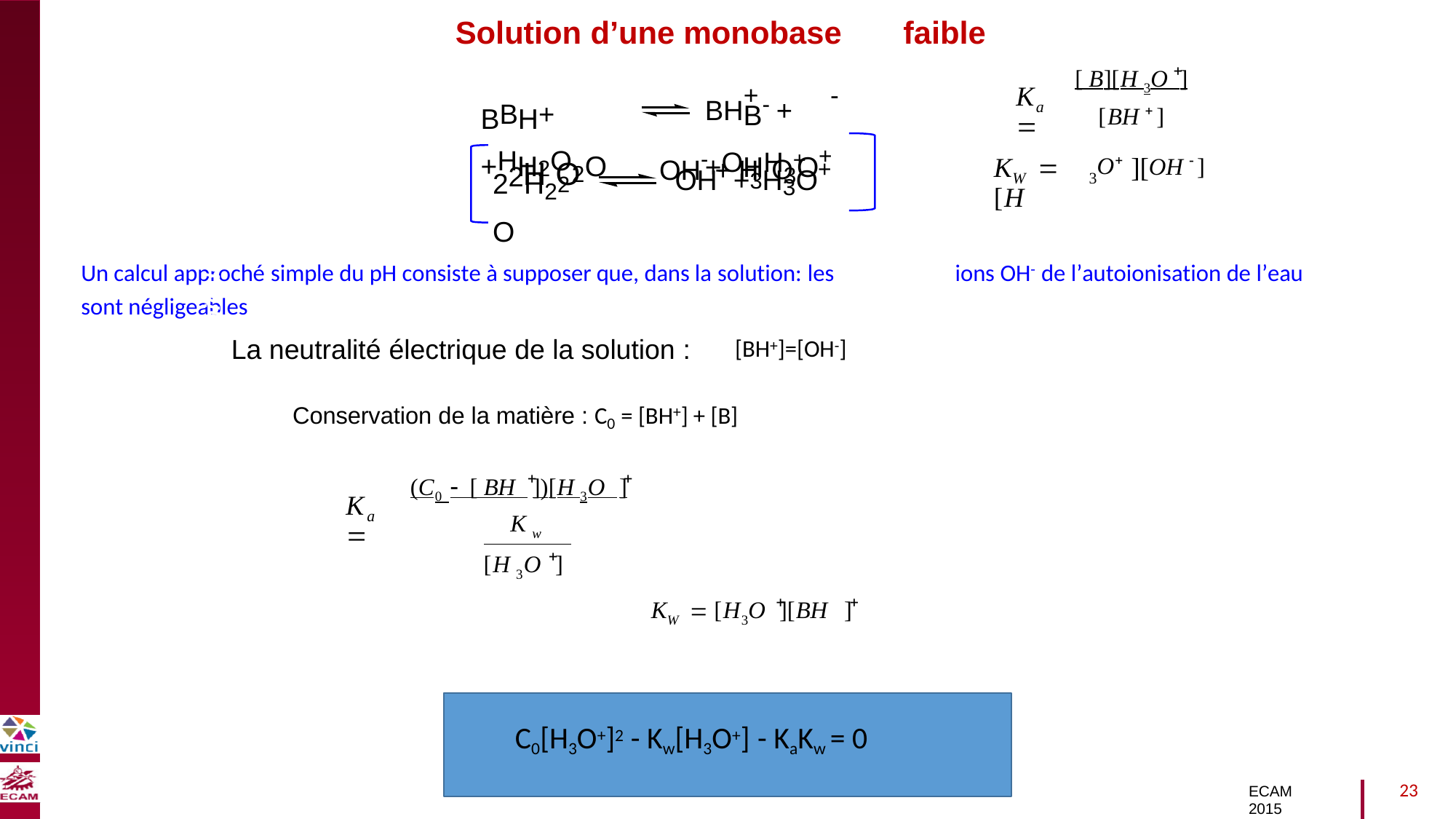

Solution d’une monobase
faible
+
[ B][H 3O  ]

K  =
+
-
BHB- ++OHH3O+
BBH++HH2O2O
a
[BH + ]

OH- + H
O+

O+
OH − ]
OH- +3H3O+
K   = [H
][
22H22O
H O
W
3

B2040-Chimie du vivant et environnement
ions OH- de l’autoionisation de l’eau
Un calcul approché simple du pH consiste à supposer que, dans la solution: les
sont négligeables
La neutralité électrique de la solution :
[BH+]=[OH-]
Conservation de la matière : C0 = [BH+] + [B]
+
+
(C0  − [ BH  ])[H 3O  ]

K   =
a
K w

+
[H 3O  ]
+
+
KW   = [H3O  ][BH  ]

C0[H3O+]2 - Kw[H3O+] - KaKw = 0

23
ECAM 2015